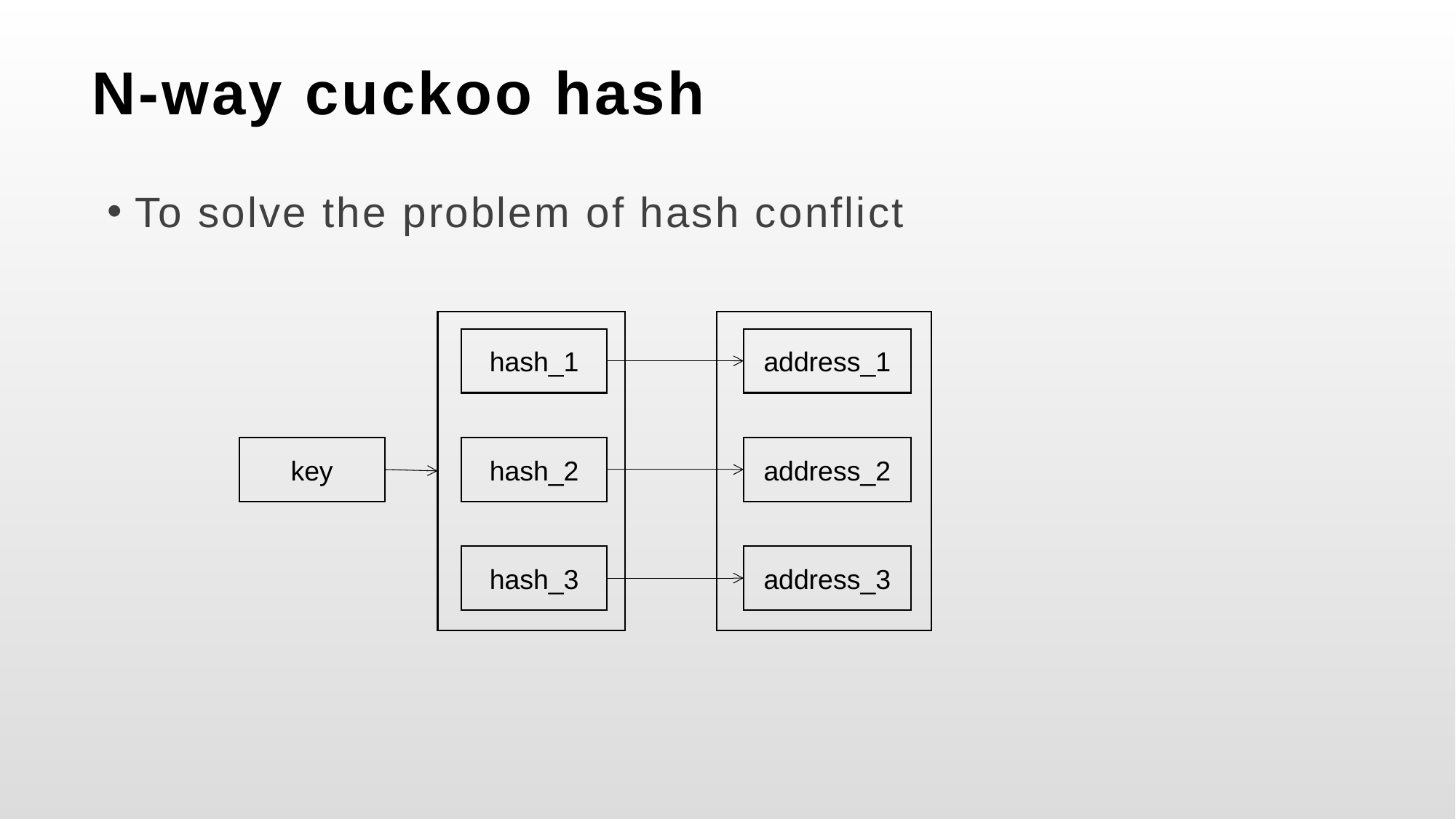

# N-way cuckoo hash
To solve the problem of hash conflict

hash_1
hash_2
hash_3

address_1
address_2

address_3

key